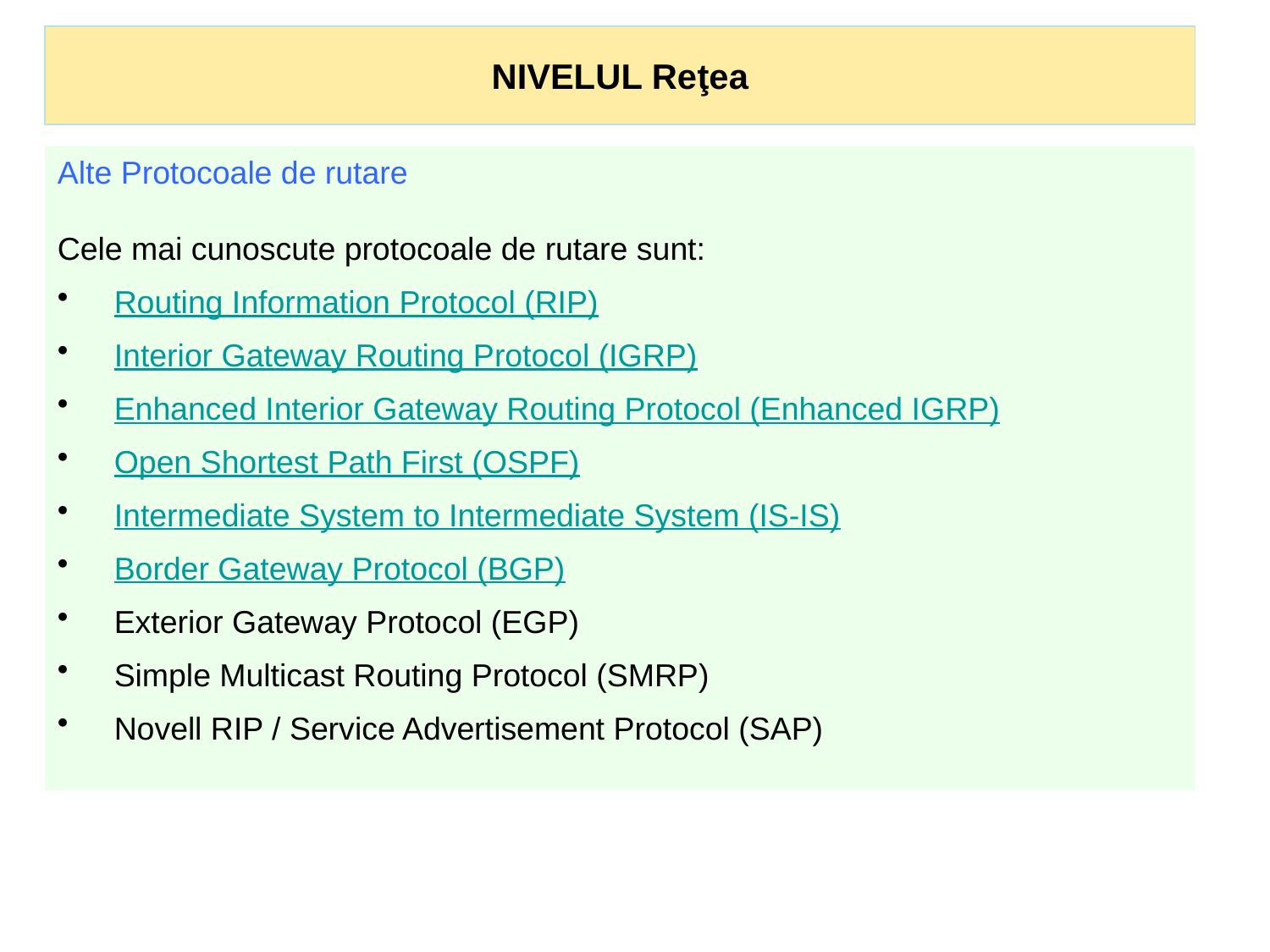

NIVELUL Reţea
Alte Protocoale de rutare

Cele mai cunoscute protocoale de rutare sunt:
 Routing Information Protocol (RIP)
 Interior Gateway Routing Protocol (IGRP)
 Enhanced Interior Gateway Routing Protocol (Enhanced IGRP)
 Open Shortest Path First (OSPF)
 Intermediate System to Intermediate System (IS-IS)
 Border Gateway Protocol (BGP)
 Exterior Gateway Protocol (EGP)
 Simple Multicast Routing Protocol (SMRP)
 Novell RIP / Service Advertisement Protocol (SAP)